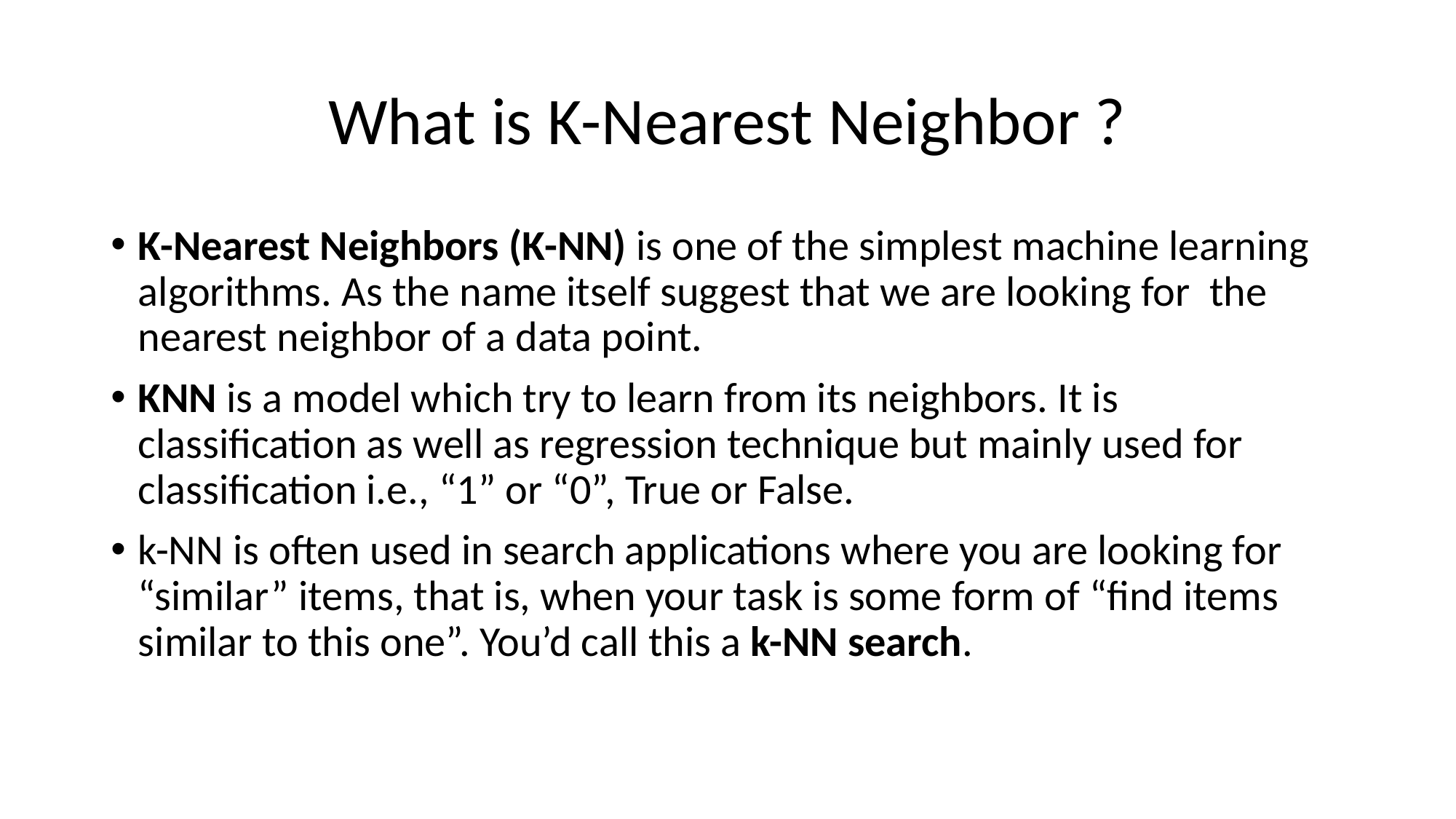

# What is K-Nearest Neighbor ?
K-Nearest Neighbors (K-NN) is one of the simplest machine learning algorithms. As the name itself suggest that we are looking for  the nearest neighbor of a data point.
KNN is a model which try to learn from its neighbors. It is classification as well as regression technique but mainly used for classification i.e., “1” or “0”, True or False.
k-NN is often used in search applications where you are looking for “similar” items, that is, when your task is some form of “find items similar to this one”. You’d call this a k-NN search.